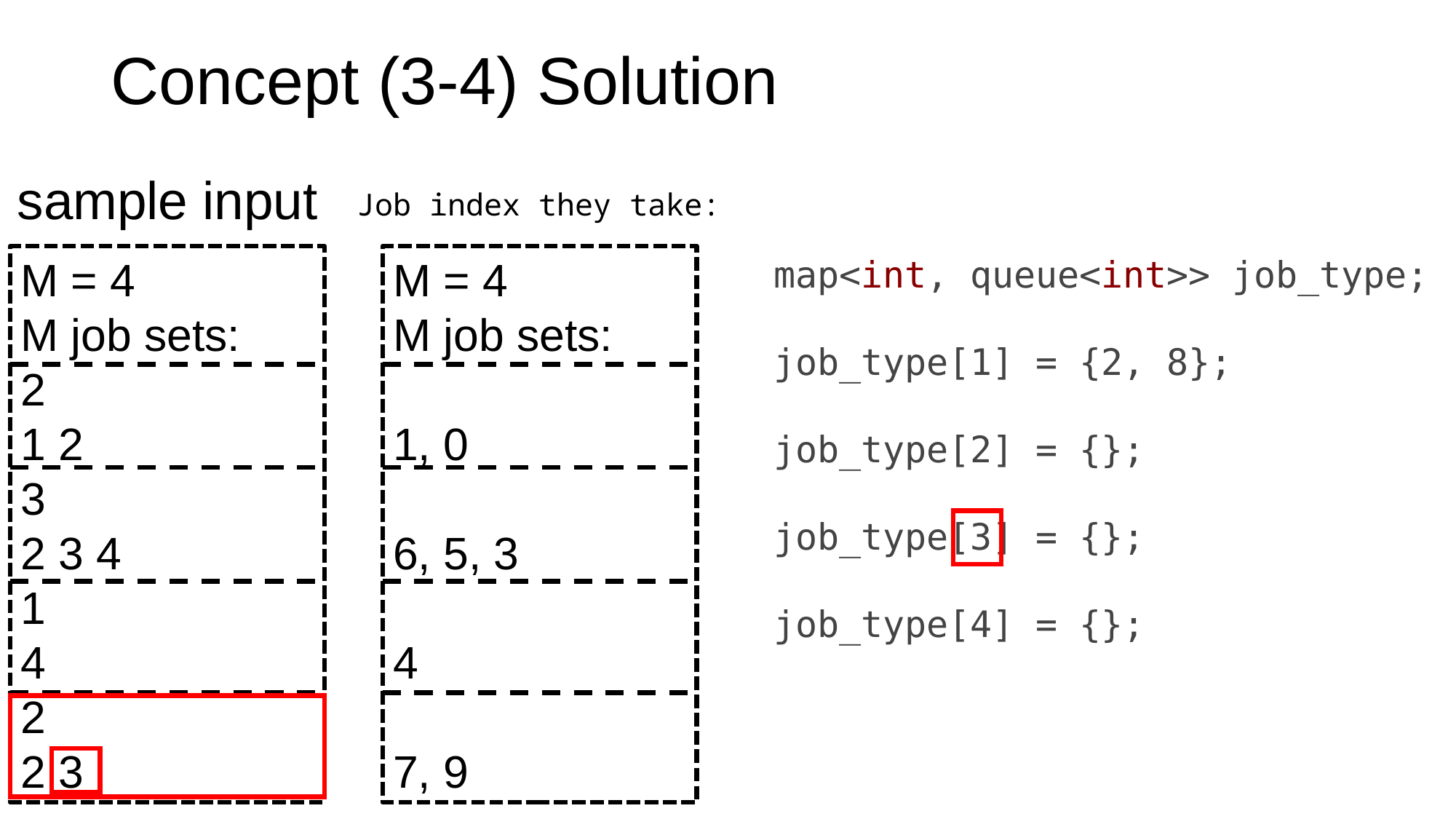

# Concept (3-4) Solution
sample input
Job index they take:
M = 4
M job sets:
2
1 2
3
2 3 4
1
4
2
2 3
M = 4
M job sets:

1, 0

6, 5, 3

4

7, 9
map<int, queue<int>> job_type;

job_type[1] = {2, 8};

job_type[2] = {};

job_type[3] = {};

job_type[4] = {};